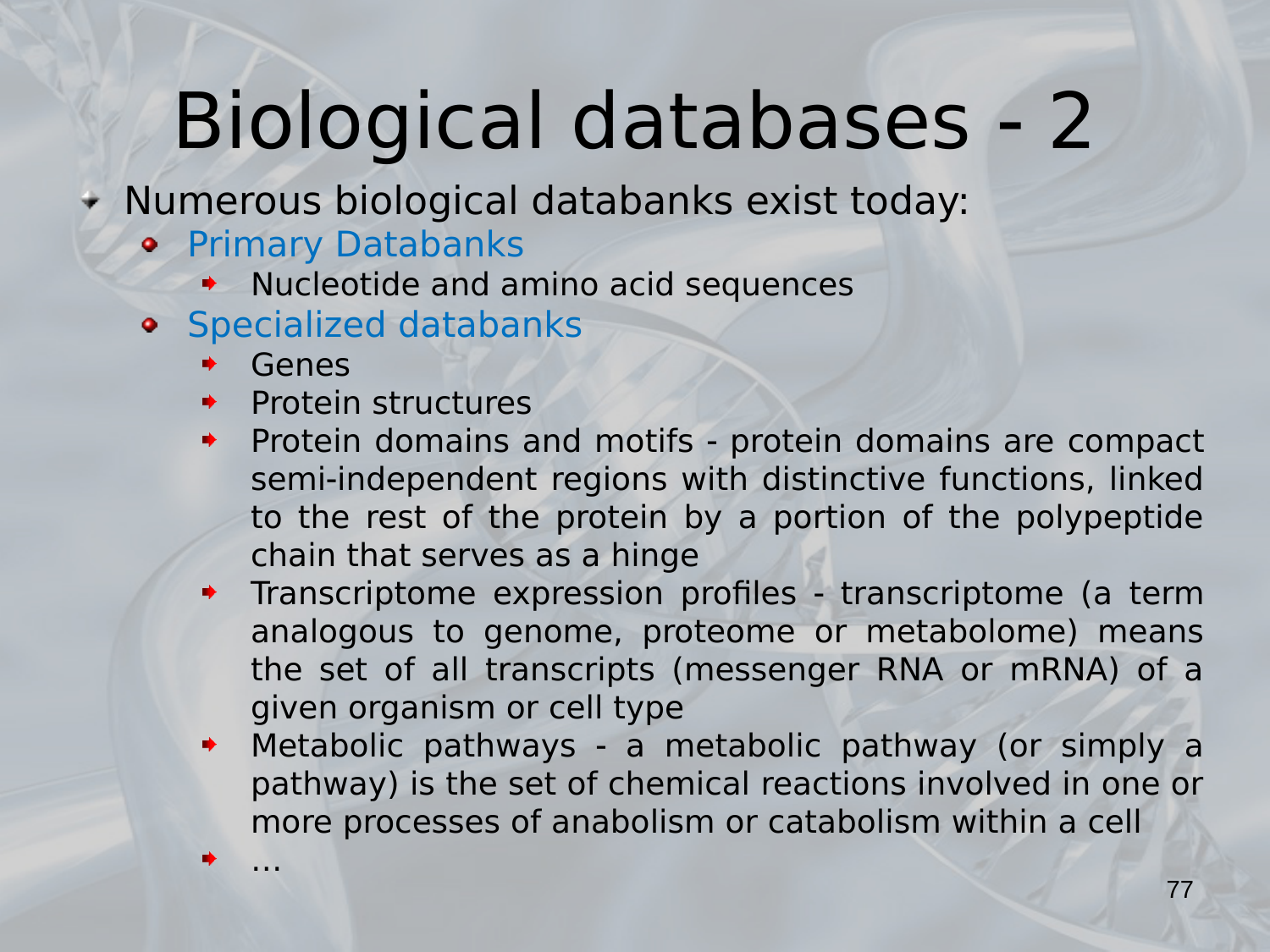

Biological databases − 2
Numerous biological databanks exist today:
Primary Databanks
Nucleotide and amino acid sequences
Specialized databanks
Genes
Protein structures
Protein domains and motifs − protein domains are compact semi−independent regions with distinctive functions, linked to the rest of the protein by a portion of the polypeptide chain that serves as a hinge
Transcriptome expression profiles − transcriptome (a term analogous to genome, proteome or metabolome) means the set of all transcripts (messenger RNA or mRNA) of a given organism or cell type
Metabolic pathways − a metabolic pathway (or simply a pathway) is the set of chemical reactions involved in one or more processes of anabolism or catabolism within a cell
…
77